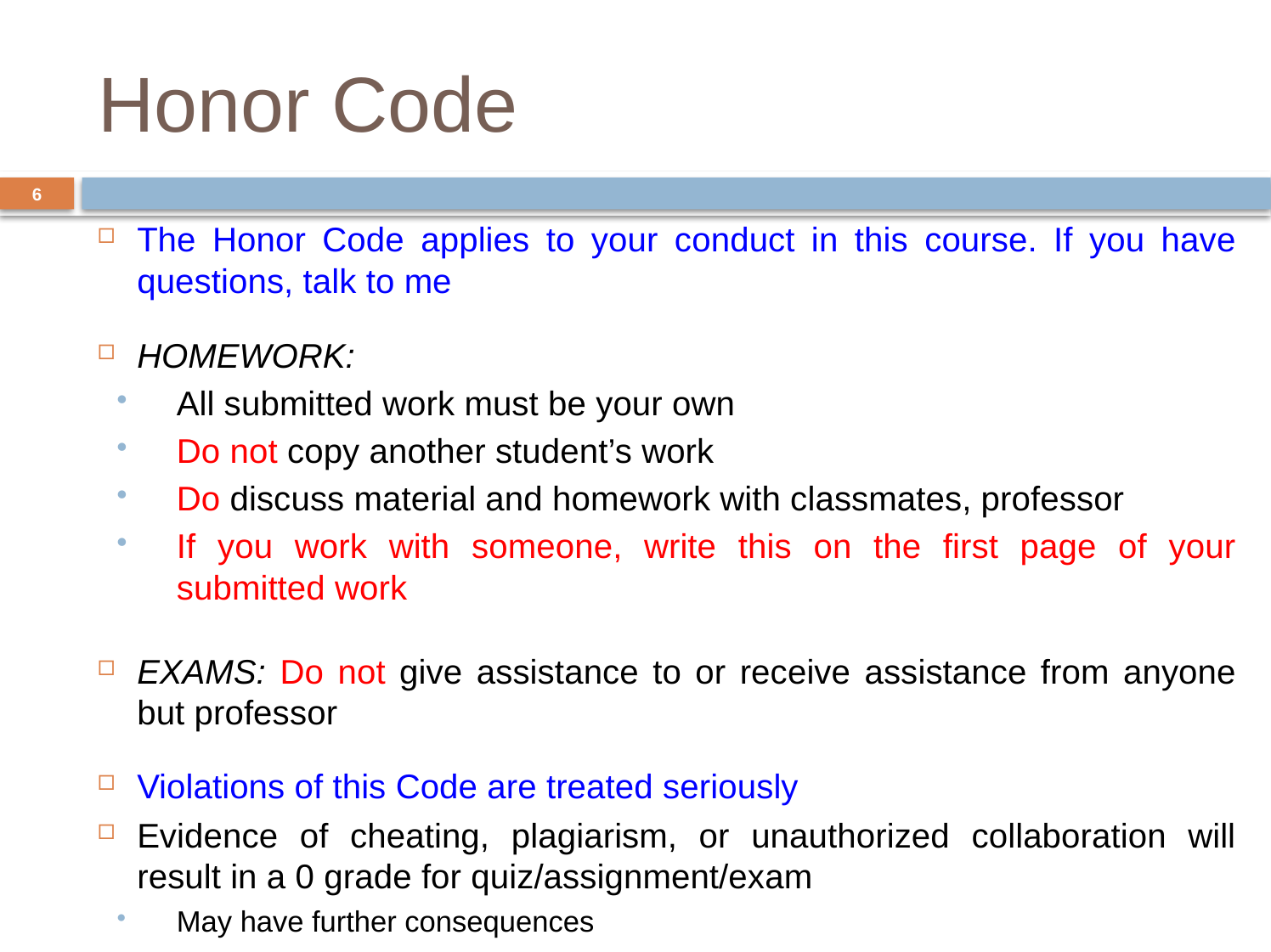

# Honor Code
6
The Honor Code applies to your conduct in this course. If you have questions, talk to me

HOMEWORK:
All submitted work must be your own
Do not copy another student’s work
Do discuss material and homework with classmates, professor
If you work with someone, write this on the first page of your submitted work

EXAMS: Do not give assistance to or receive assistance from anyone but professor

Violations of this Code are treated seriously
Evidence of cheating, plagiarism, or unauthorized collaboration will result in a 0 grade for quiz/assignment/exam
May have further consequences